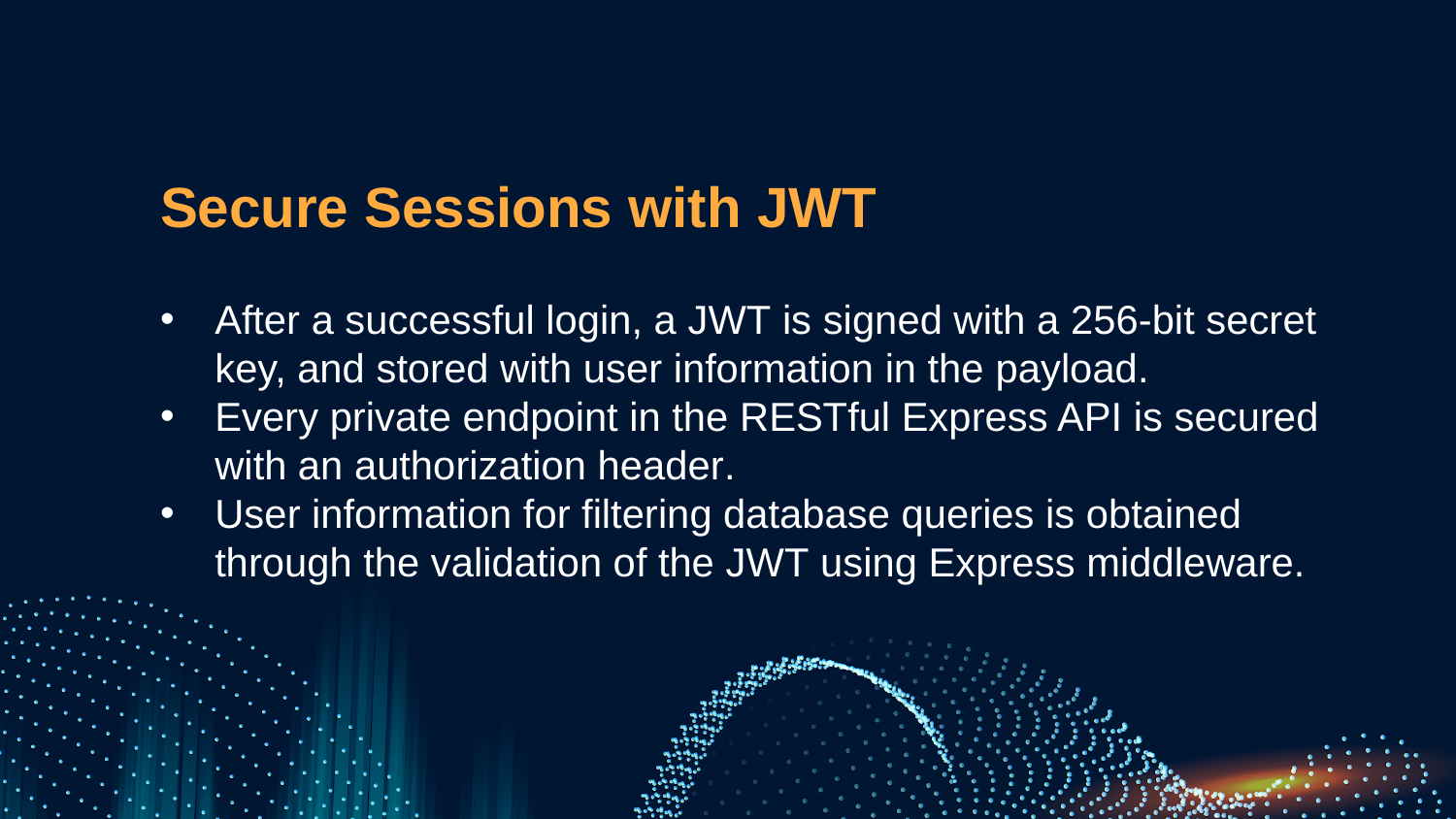

Secure Sessions with JWT
After a successful login, a JWT is signed with a 256-bit secret key, and stored with user information in the payload.
Every private endpoint in the RESTful Express API is secured with an authorization header.
User information for filtering database queries is obtained through the validation of the JWT using Express middleware.